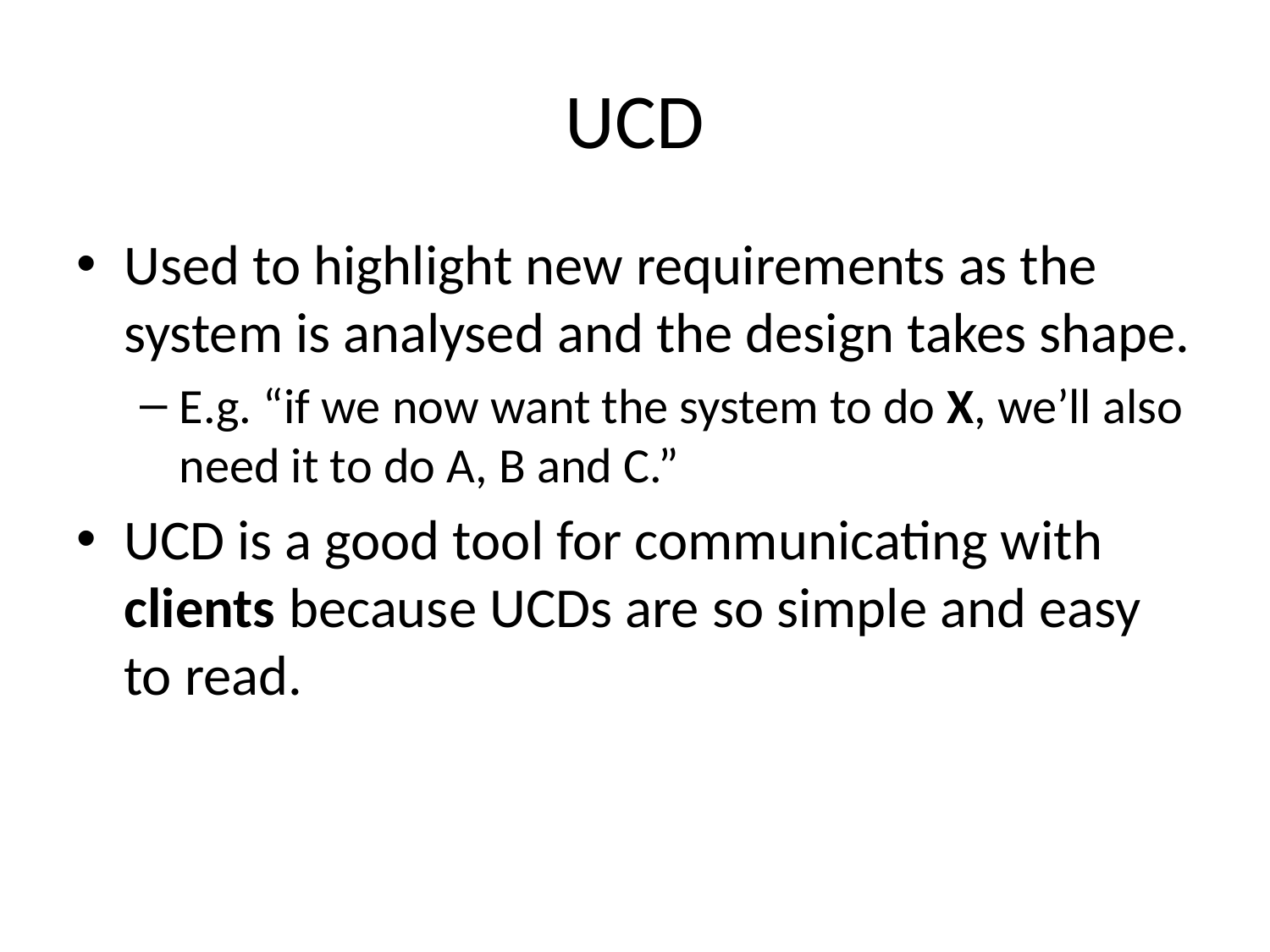

# UCD
Used to highlight new requirements as the system is analysed and the design takes shape.
E.g. “if we now want the system to do X, we’ll also need it to do A, B and C.”
UCD is a good tool for communicating with clients because UCDs are so simple and easy to read.